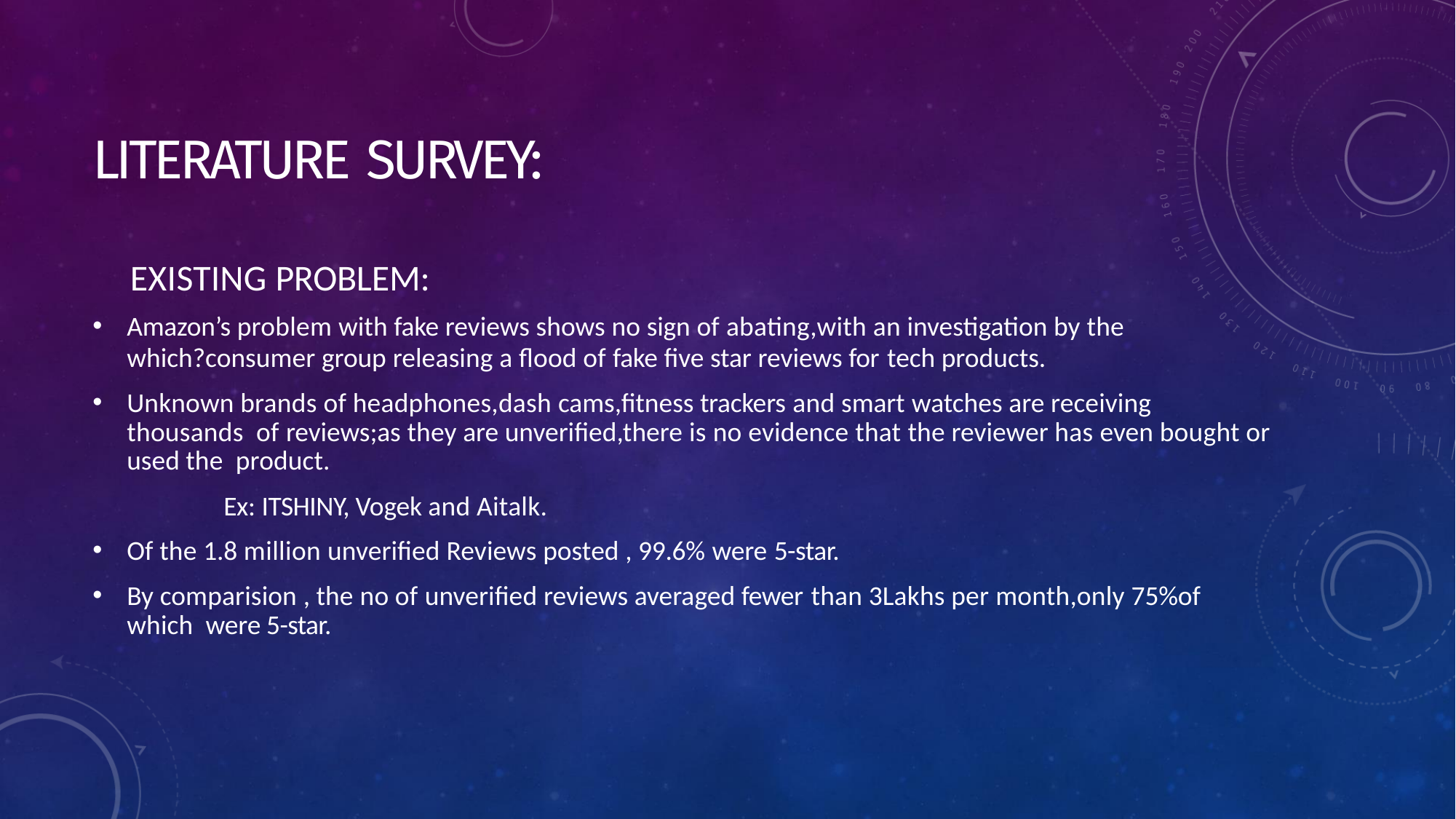

# LITERATURE SURVEY:
EXISTING PROBLEM:
Amazon’s problem with fake reviews shows no sign of abating,with an investigation by the
which?consumer group releasing a flood of fake five star reviews for tech products.
Unknown brands of headphones,dash cams,fitness trackers and smart watches are receiving thousands  of reviews;as they are unverified,there is no evidence that the reviewer has even bought or used the  product.
Ex: ITSHINY, Vogek and Aitalk.
Of the 1.8 million unverified Reviews posted , 99.6% were 5-star.
By comparision , the no of unverified reviews averaged fewer than 3Lakhs per month,only 75%of which  were 5-star.